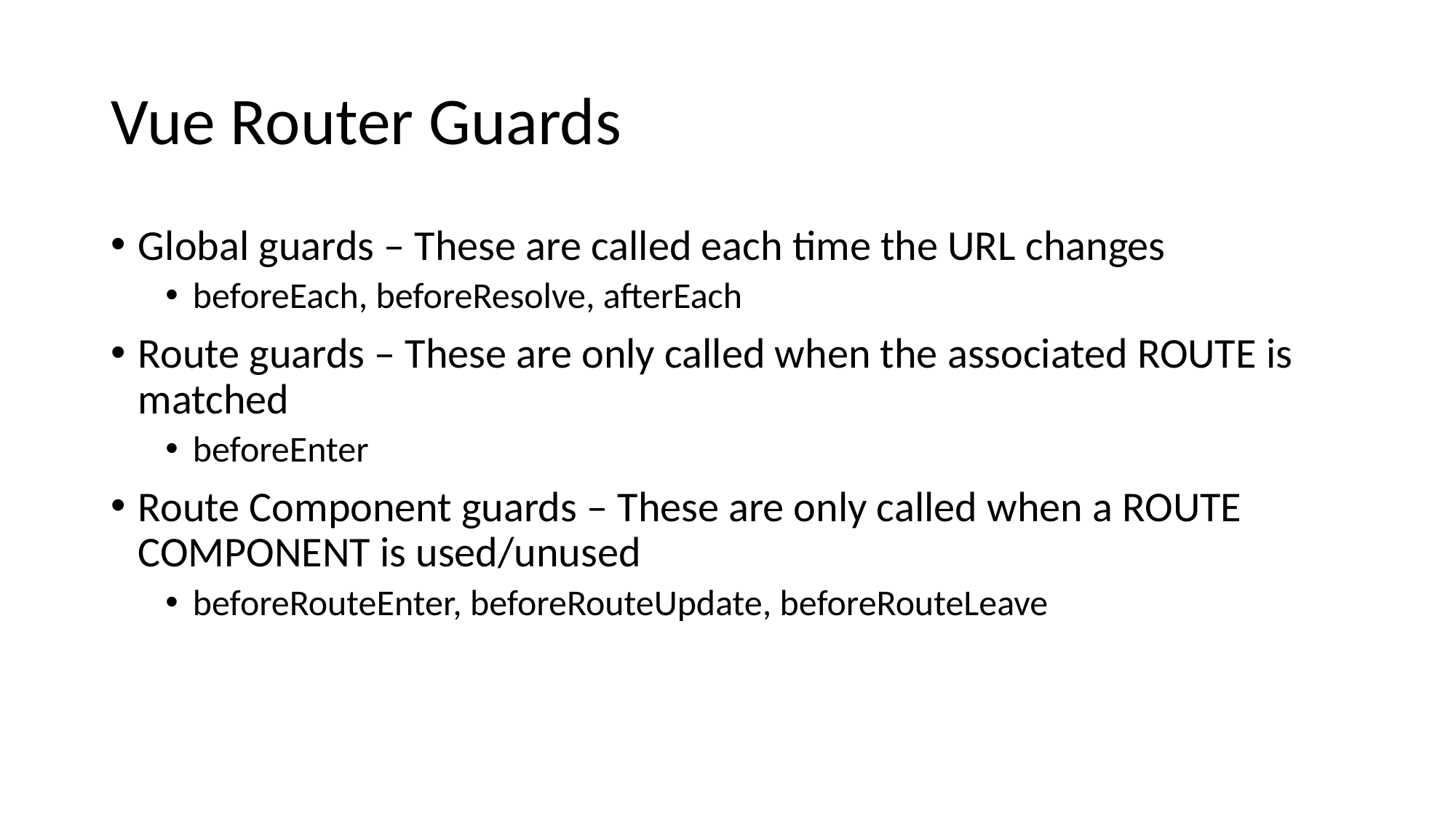

# Vue Router Guards
Global guards – These are called each time the URL changes
beforeEach, beforeResolve, afterEach
Route guards – These are only called when the associated ROUTE is matched
beforeEnter
Route Component guards – These are only called when a ROUTE COMPONENT is used/unused
beforeRouteEnter, beforeRouteUpdate, beforeRouteLeave